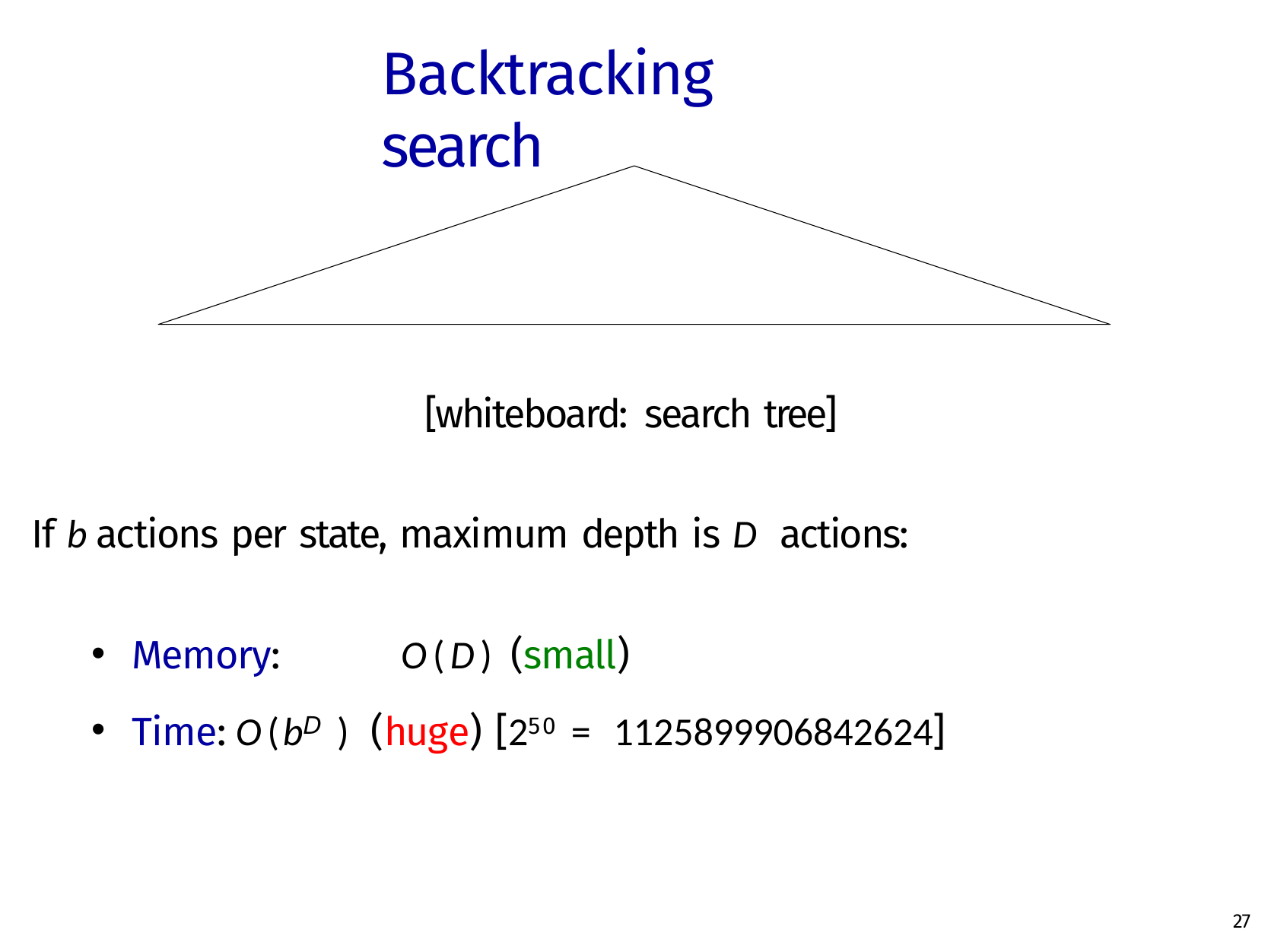

# Backtracking search

[whiteboard: search tree]

If b actions per state, maximum depth is D actions:

Memory:	O(D) (small)
Time:	O(bD )  (huge) [250  = 1125899906842624]
27